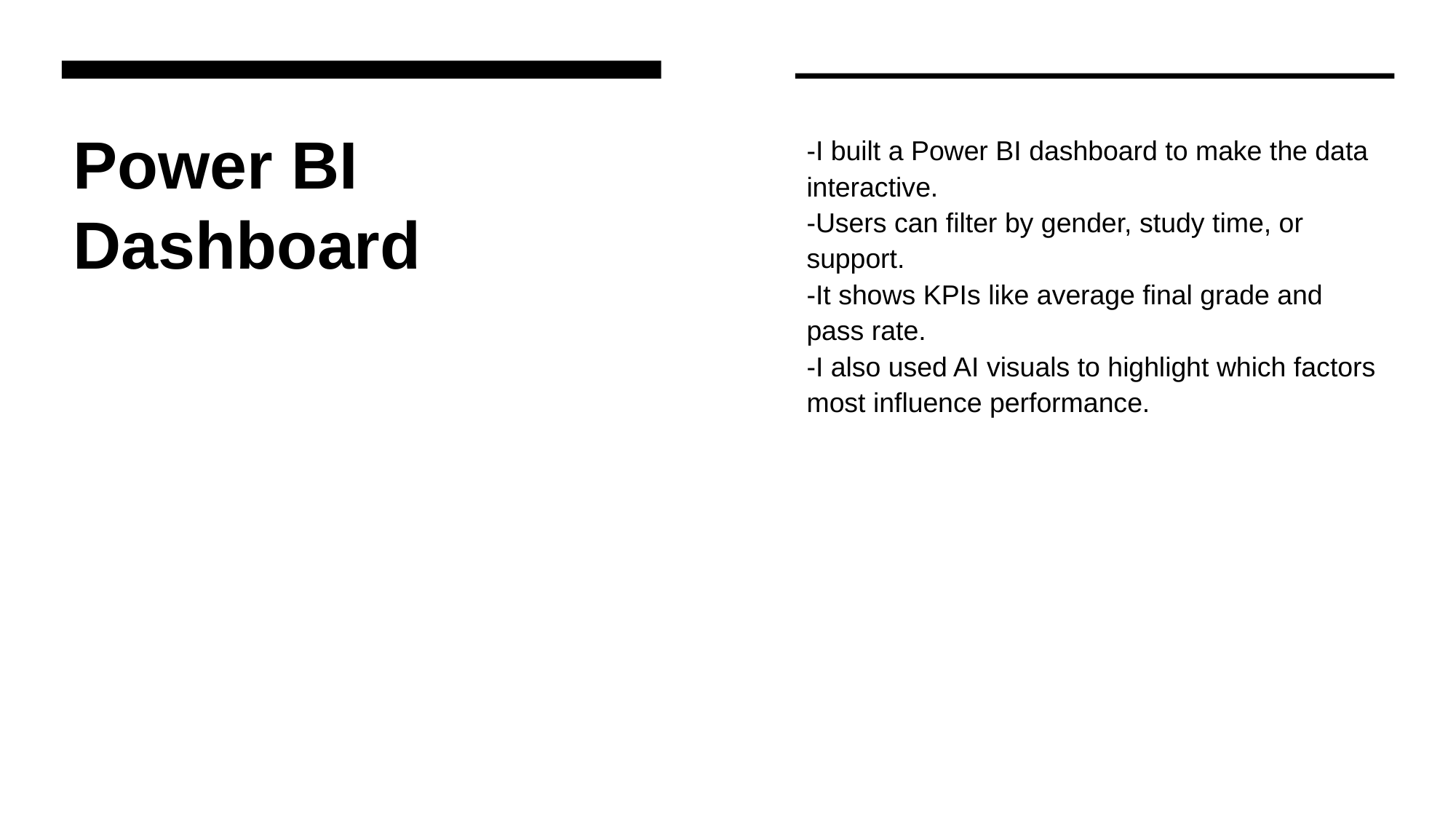

# Power BI Dashboard
-I built a Power BI dashboard to make the data interactive.
-Users can filter by gender, study time, or support.
-It shows KPIs like average final grade and pass rate.
-I also used AI visuals to highlight which factors most influence performance.